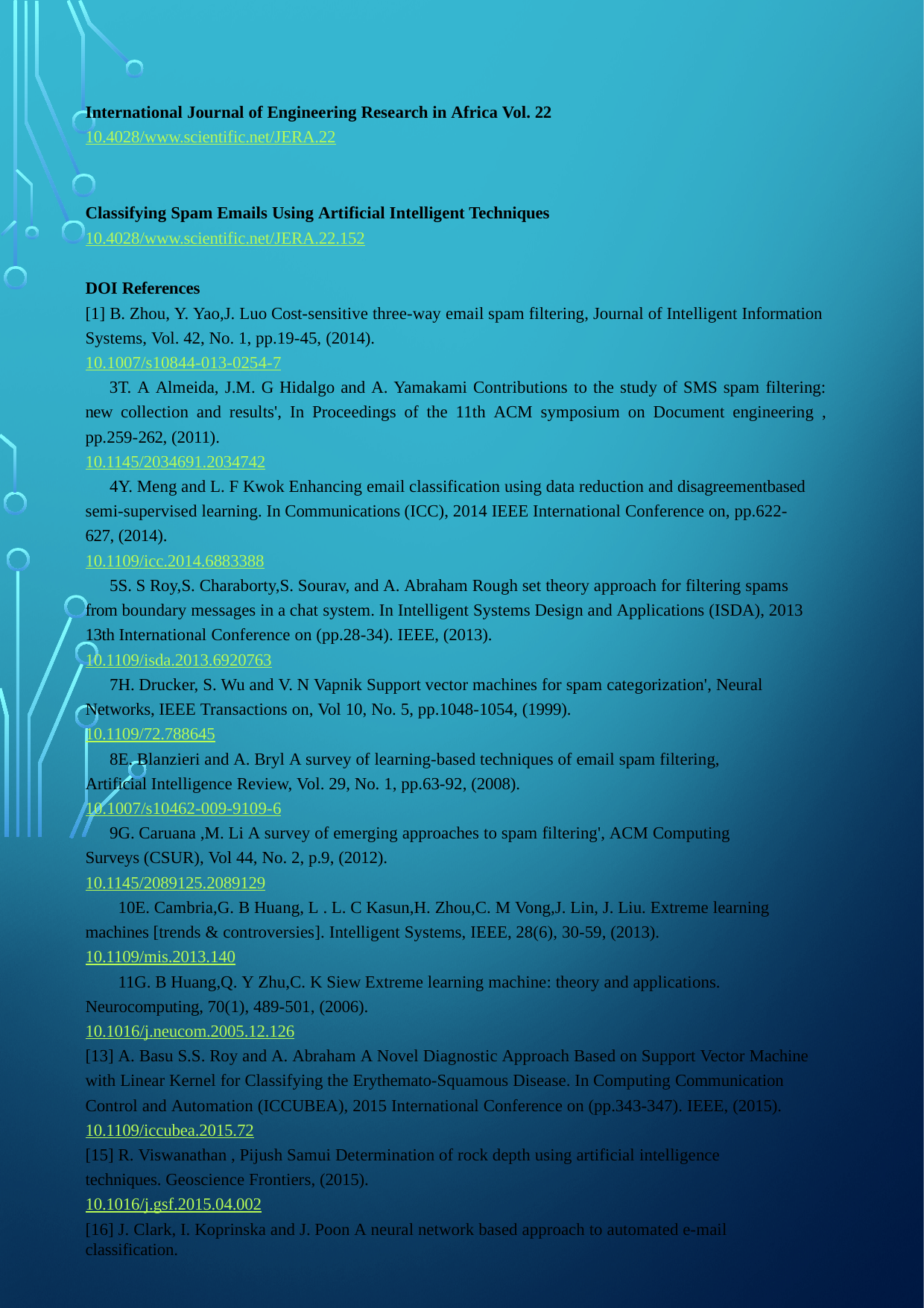

International Journal of Engineering Research in Africa Vol. 22
10.4028/www.scientific.net/JERA.22

Classifying Spam Emails Using Artificial Intelligent Techniques
10.4028/www.scientific.net/JERA.22.152

DOI References
[1] B. Zhou, Y. Yao,J. Luo Cost-sensitive three-way email spam filtering, Journal of Intelligent Information Systems, Vol. 42, No. 1, pp.19-45, (2014).
10.1007/s10844-013-0254-7
T. A Almeida, J.M. G Hidalgo and A. Yamakami Contributions to the study of SMS spam filtering: new collection and results', In Proceedings of the 11th ACM symposium on Document engineering , pp.259-262, (2011).
10.1145/2034691.2034742
Y. Meng and L. F Kwok Enhancing email classification using data reduction and disagreementbased semi-supervised learning. In Communications (ICC), 2014 IEEE International Conference on, pp.622-627, (2014).
10.1109/icc.2014.6883388
S. S Roy,S. Charaborty,S. Sourav, and A. Abraham Rough set theory approach for filtering spams from boundary messages in a chat system. In Intelligent Systems Design and Applications (ISDA), 2013 13th International Conference on (pp.28-34). IEEE, (2013).
10.1109/isda.2013.6920763
H. Drucker, S. Wu and V. N Vapnik Support vector machines for spam categorization', Neural Networks, IEEE Transactions on, Vol 10, No. 5, pp.1048-1054, (1999).
10.1109/72.788645
E. Blanzieri and A. Bryl A survey of learning-based techniques of email spam filtering, Artificial Intelligence Review, Vol. 29, No. 1, pp.63-92, (2008).
10.1007/s10462-009-9109-6
G. Caruana ,M. Li A survey of emerging approaches to spam filtering', ACM Computing Surveys (CSUR), Vol 44, No. 2, p.9, (2012).
10.1145/2089125.2089129
E. Cambria,G. B Huang, L . L. C Kasun,H. Zhou,C. M Vong,J. Lin, J. Liu. Extreme learning machines [trends & controversies]. Intelligent Systems, IEEE, 28(6), 30-59, (2013).
10.1109/mis.2013.140
G. B Huang,Q. Y Zhu,C. K Siew Extreme learning machine: theory and applications. Neurocomputing, 70(1), 489-501, (2006).
10.1016/j.neucom.2005.12.126
[13] A. Basu S.S. Roy and A. Abraham A Novel Diagnostic Approach Based on Support Vector Machine with Linear Kernel for Classifying the Erythemato-Squamous Disease. In Computing Communication Control and Automation (ICCUBEA), 2015 International Conference on (pp.343-347). IEEE, (2015). 10.1109/iccubea.2015.72
[15] R. Viswanathan , Pijush Samui Determination of rock depth using artificial intelligence techniques. Geoscience Frontiers, (2015).
10.1016/j.gsf.2015.04.002
[16] J. Clark, I. Koprinska and J. Poon A neural network based approach to automated e-mail classification.